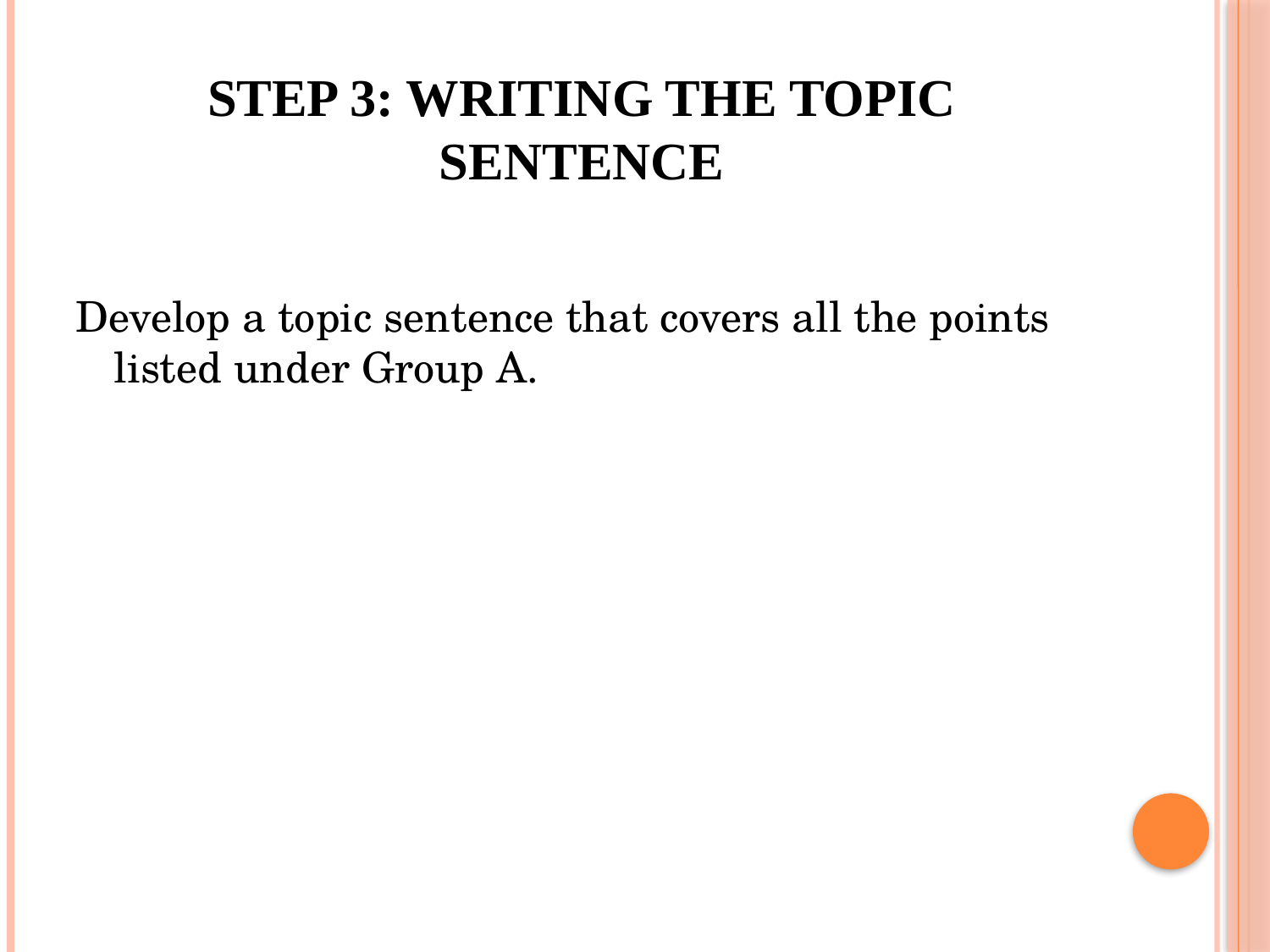

# Step 3: Writing the Topic Sentence

Develop a topic sentence that covers all the points listed under Group A.